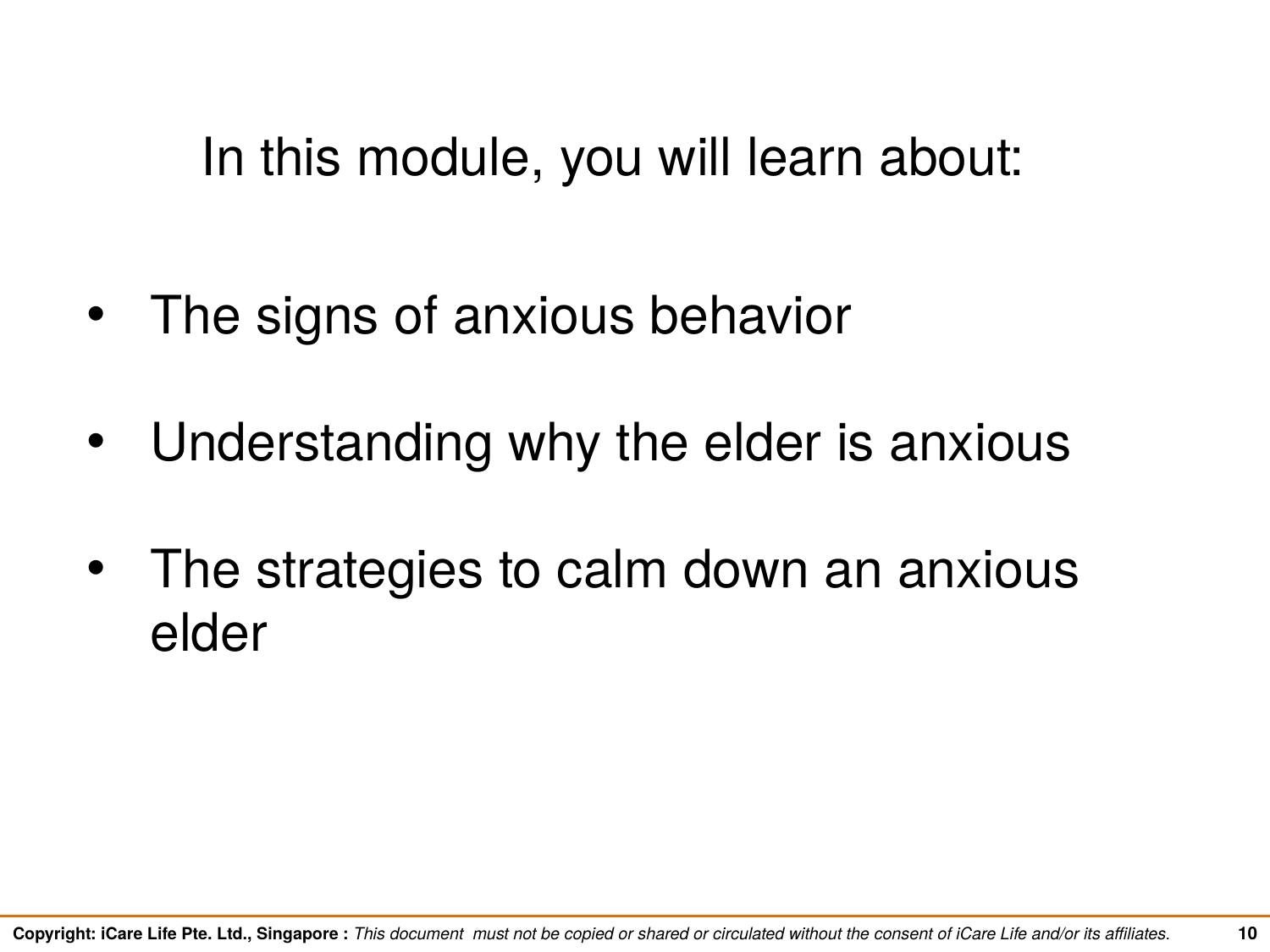

In this module, you will learn about:
The signs of anxious behavior

Understanding why the elder is anxious

The strategies to calm down an anxious elder
10
Copyright: iCare Life Pte. Ltd., Singapore : This document  must not be copied or shared or circulated without the consent of iCare Life and/or its affiliates.